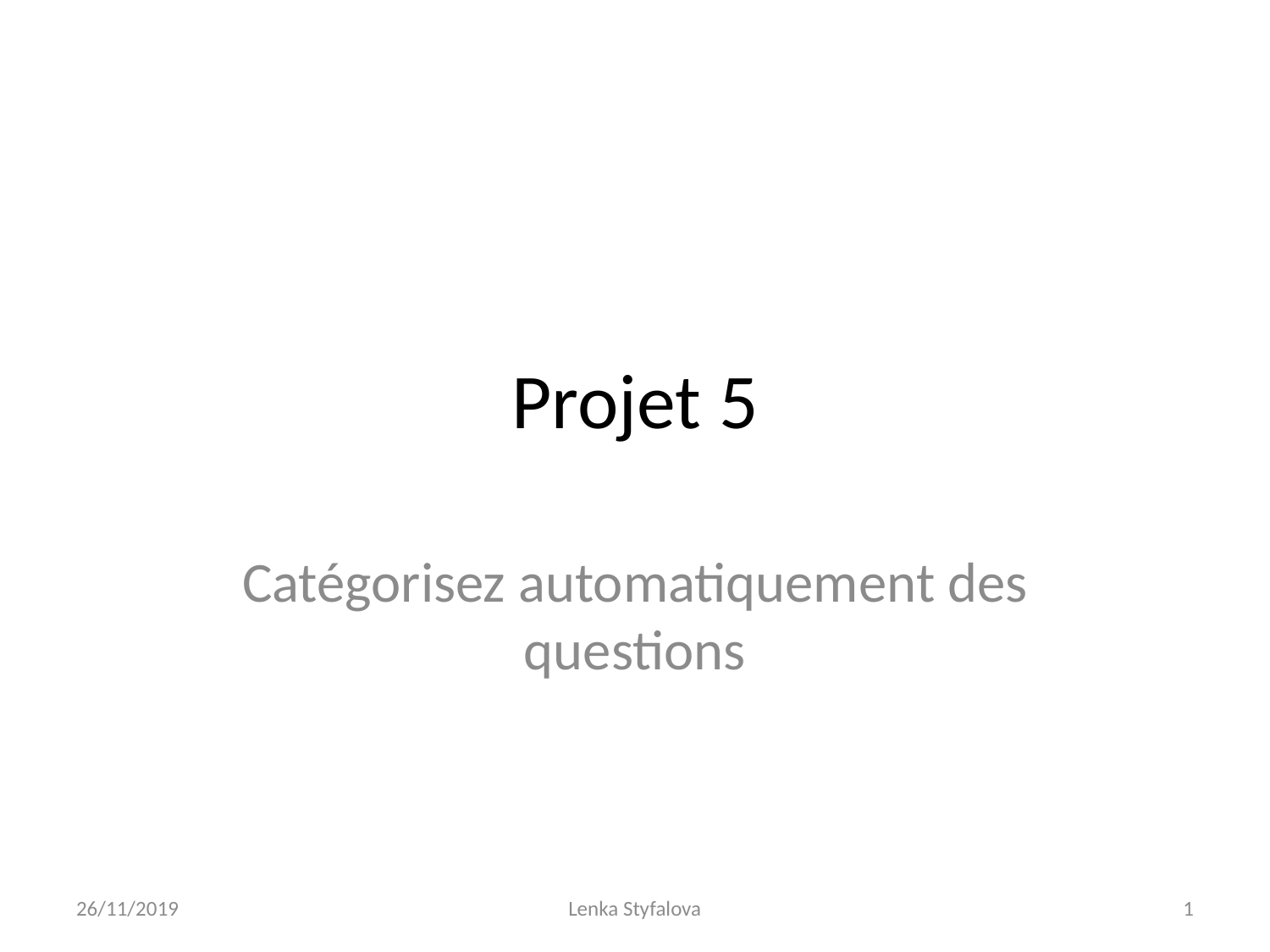

# Projet 5
Catégorisez automatiquement des questions
26/11/2019
Lenka Styfalova
1